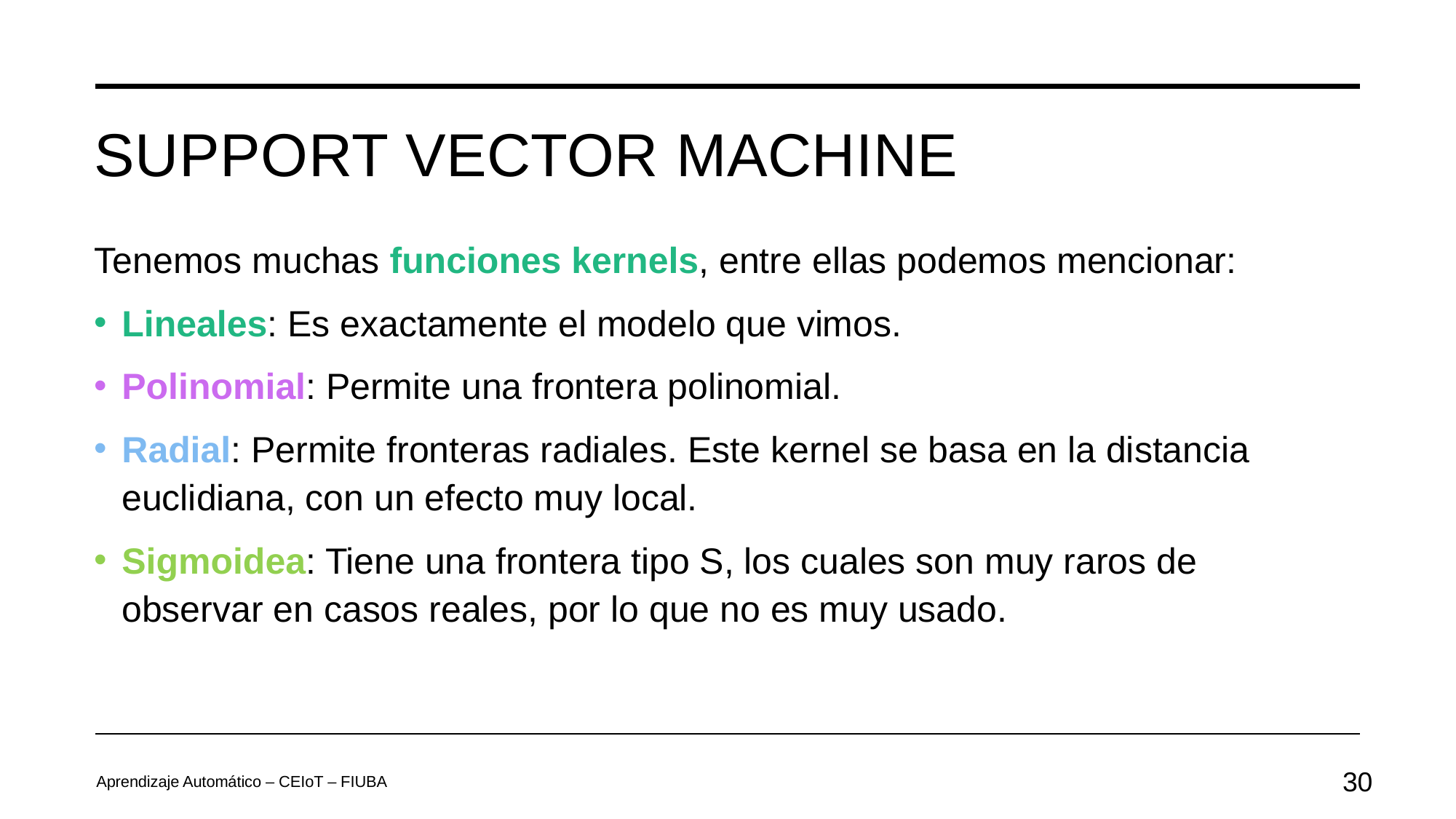

# Support vector machine
Tenemos muchas funciones kernels, entre ellas podemos mencionar:
Lineales: Es exactamente el modelo que vimos.
Polinomial: Permite una frontera polinomial.
Radial: Permite fronteras radiales. Este kernel se basa en la distancia euclidiana, con un efecto muy local.
Sigmoidea: Tiene una frontera tipo S, los cuales son muy raros de observar en casos reales, por lo que no es muy usado.

Aprendizaje Automático – CEIoT – FIUBA
30